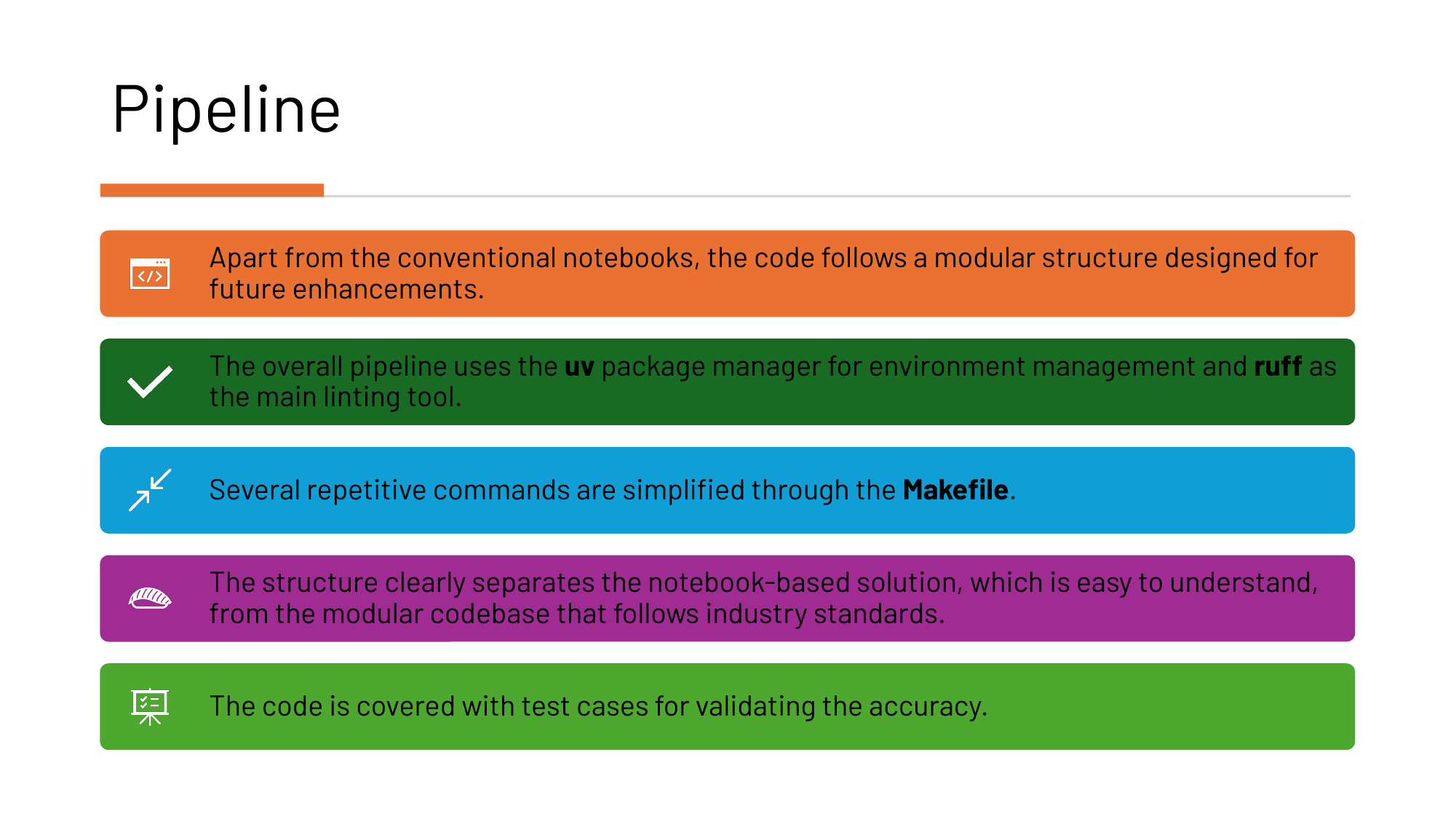

# Pipeline

Apart from the conventional notebooks, the code follows a modular structure designed for future enhancements.
The overall pipeline uses the uv package manager for environment management and ruff as the main linting tool.
Several repetitive commands are simplified through the Makefile.
The structure clearly separates the notebook-based solution, which is easy to understand, from the modular codebase that follows industry standards.
The code is covered with test cases for validating the accuracy.